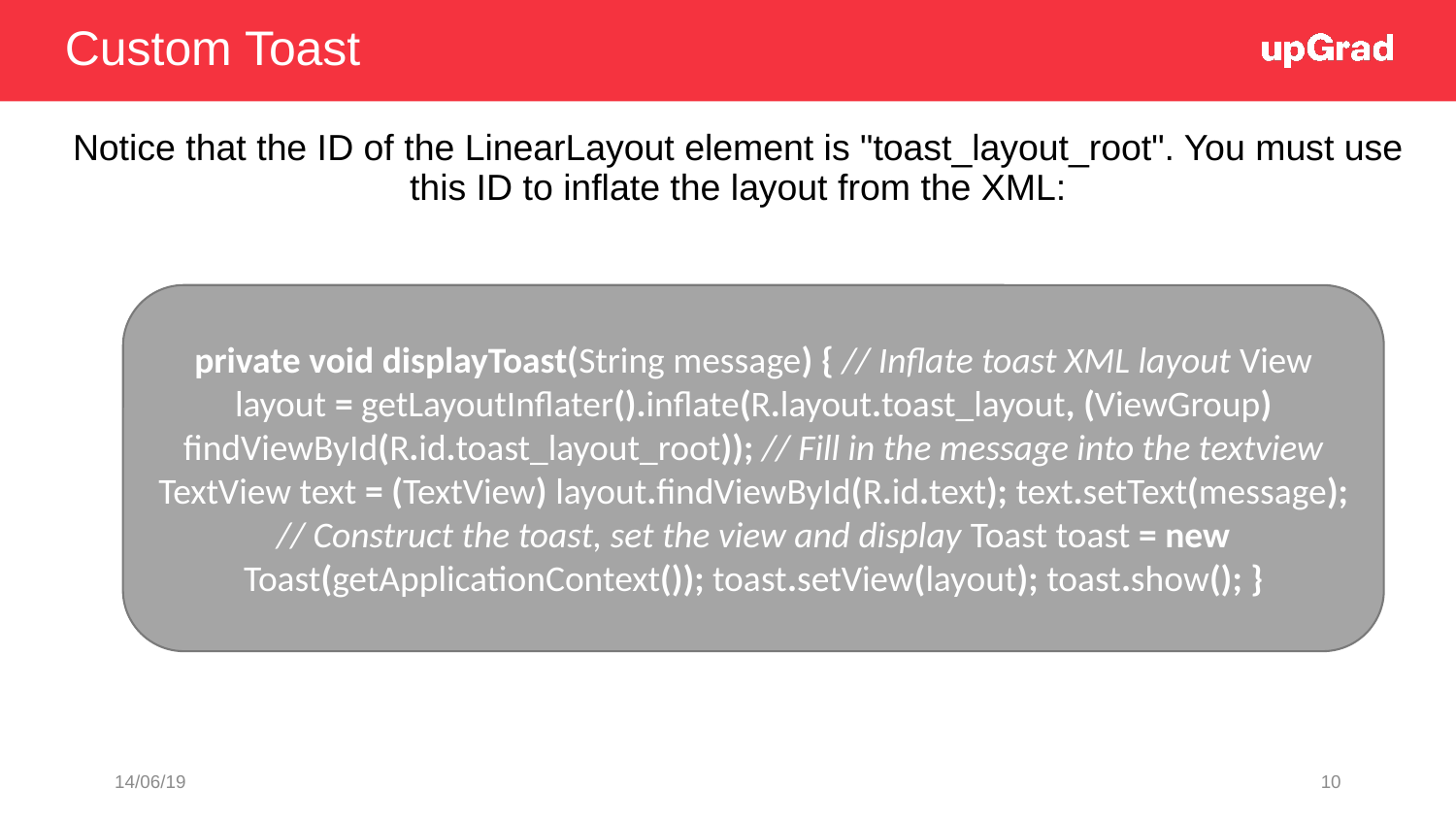

# Custom Toast
Notice that the ID of the LinearLayout element is "toast_layout_root". You must use this ID to inflate the layout from the XML:
private void displayToast(String message) { // Inflate toast XML layout View layout = getLayoutInflater().inflate(R.layout.toast_layout, (ViewGroup) findViewById(R.id.toast_layout_root)); // Fill in the message into the textview TextView text = (TextView) layout.findViewById(R.id.text); text.setText(message); // Construct the toast, set the view and display Toast toast = new Toast(getApplicationContext()); toast.setView(layout); toast.show(); }
14/06/19
10